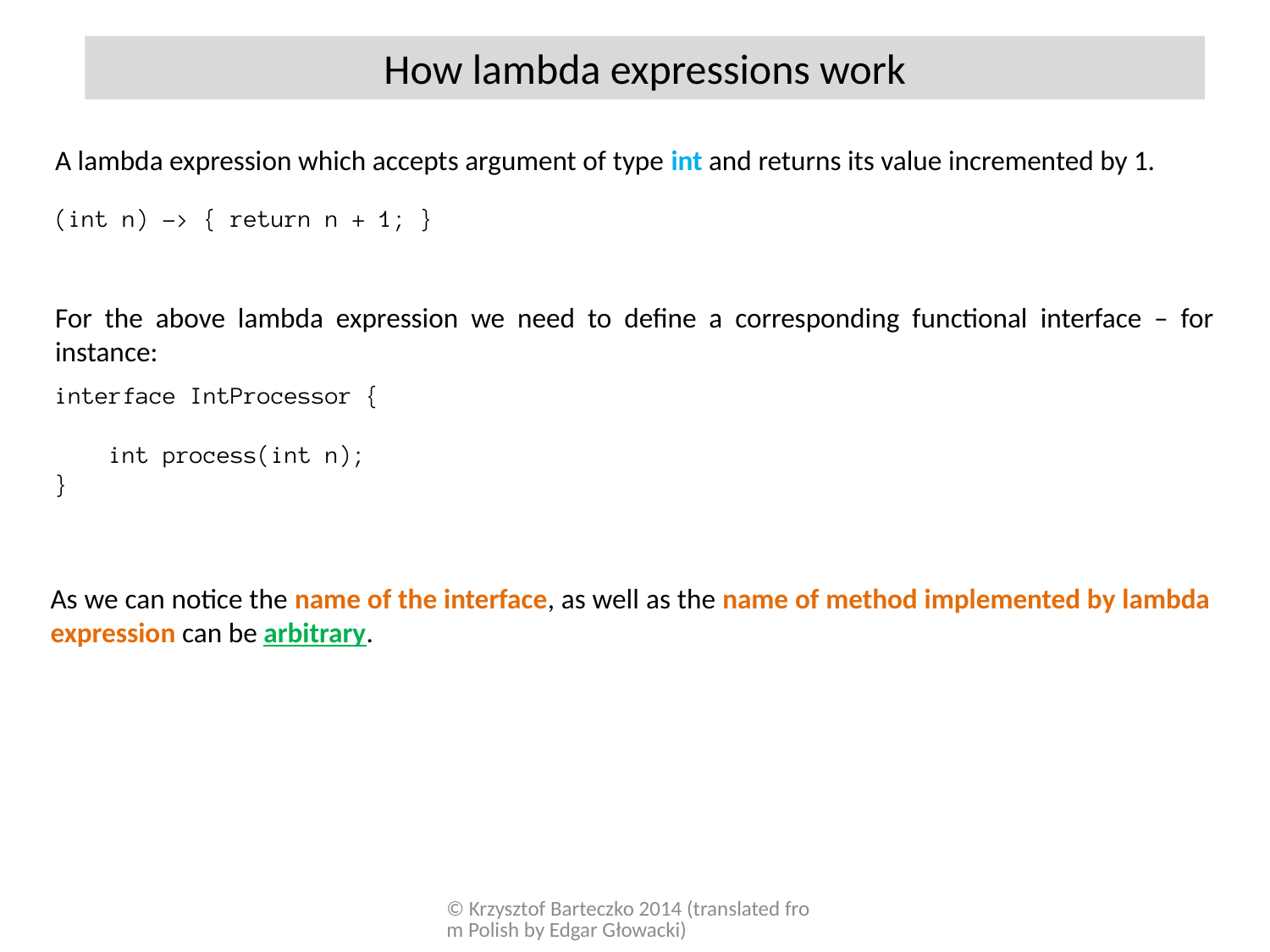

How lambda expressions work
A lambda expression which accepts argument of type int and returns its value incremented by 1.
(int n) -> { return n + 1; }
For the above lambda expression we need to define a corresponding functional interface – for instance:
interface IntProcessor {

    int process(int n);
}
As we can notice the name of the interface, as well as the name of method implemented by lambda expression can be arbitrary.
© Krzysztof Barteczko 2014 (translated from Polish by Edgar Głowacki)